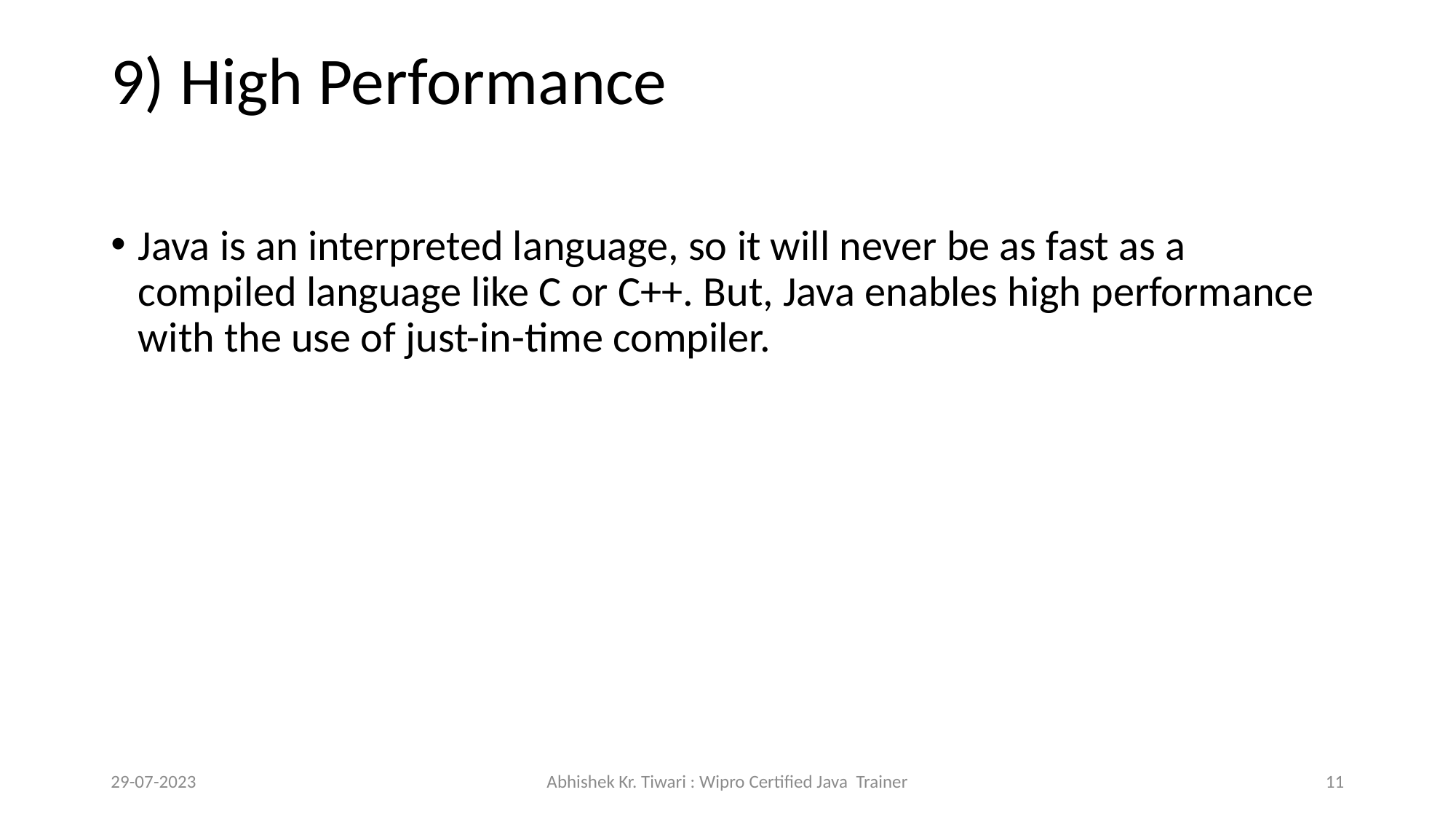

# 9) High Performance
Java is an interpreted language, so it will never be as fast as a compiled language like C or C++. But, Java enables high performance with the use of just-in-time compiler.
29-07-2023
Abhishek Kr. Tiwari : Wipro Certified Java  Trainer
11